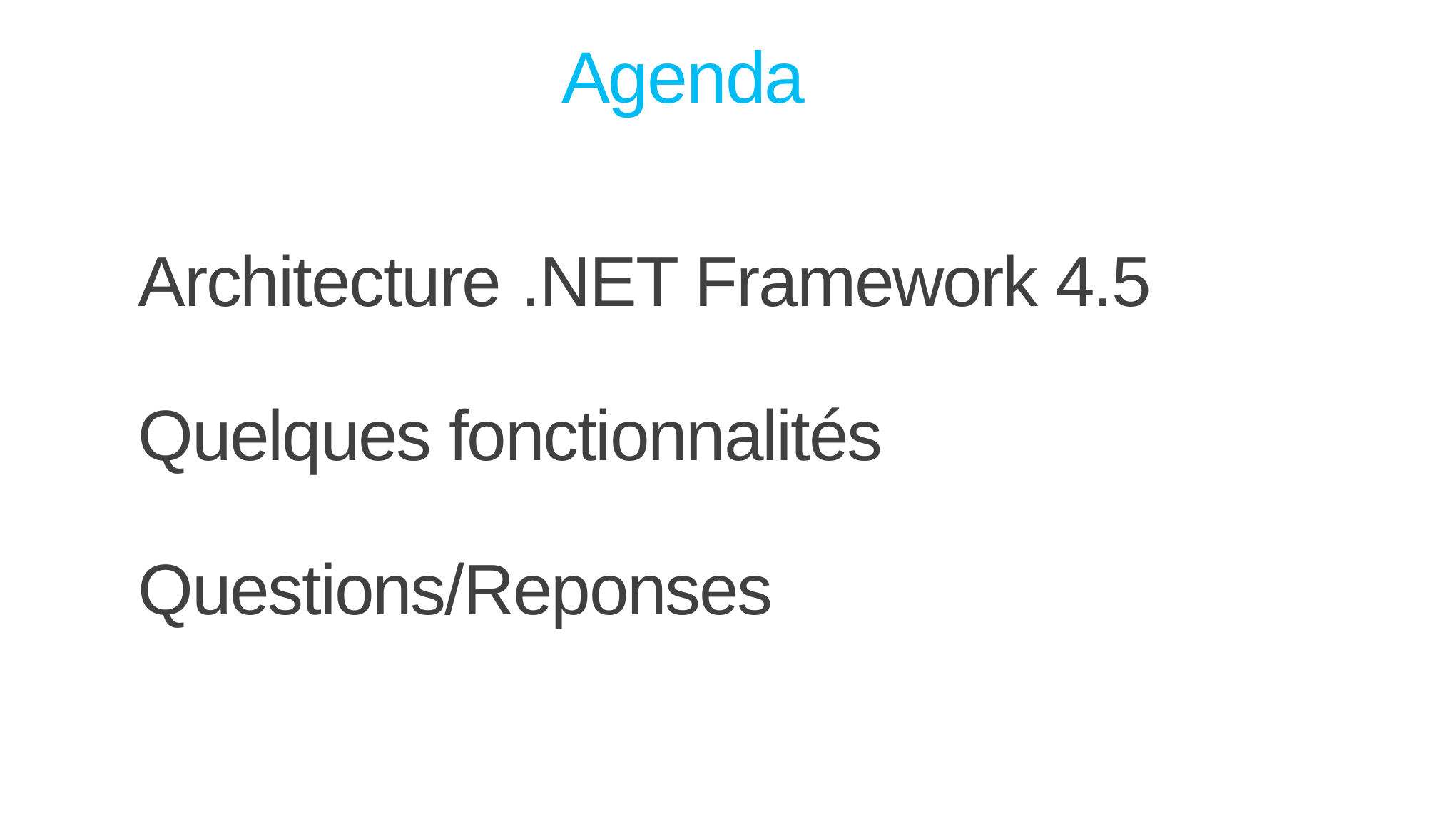

Agenda
Architecture .NET Framework 4.5

Quelques fonctionnalités

Questions/Reponses